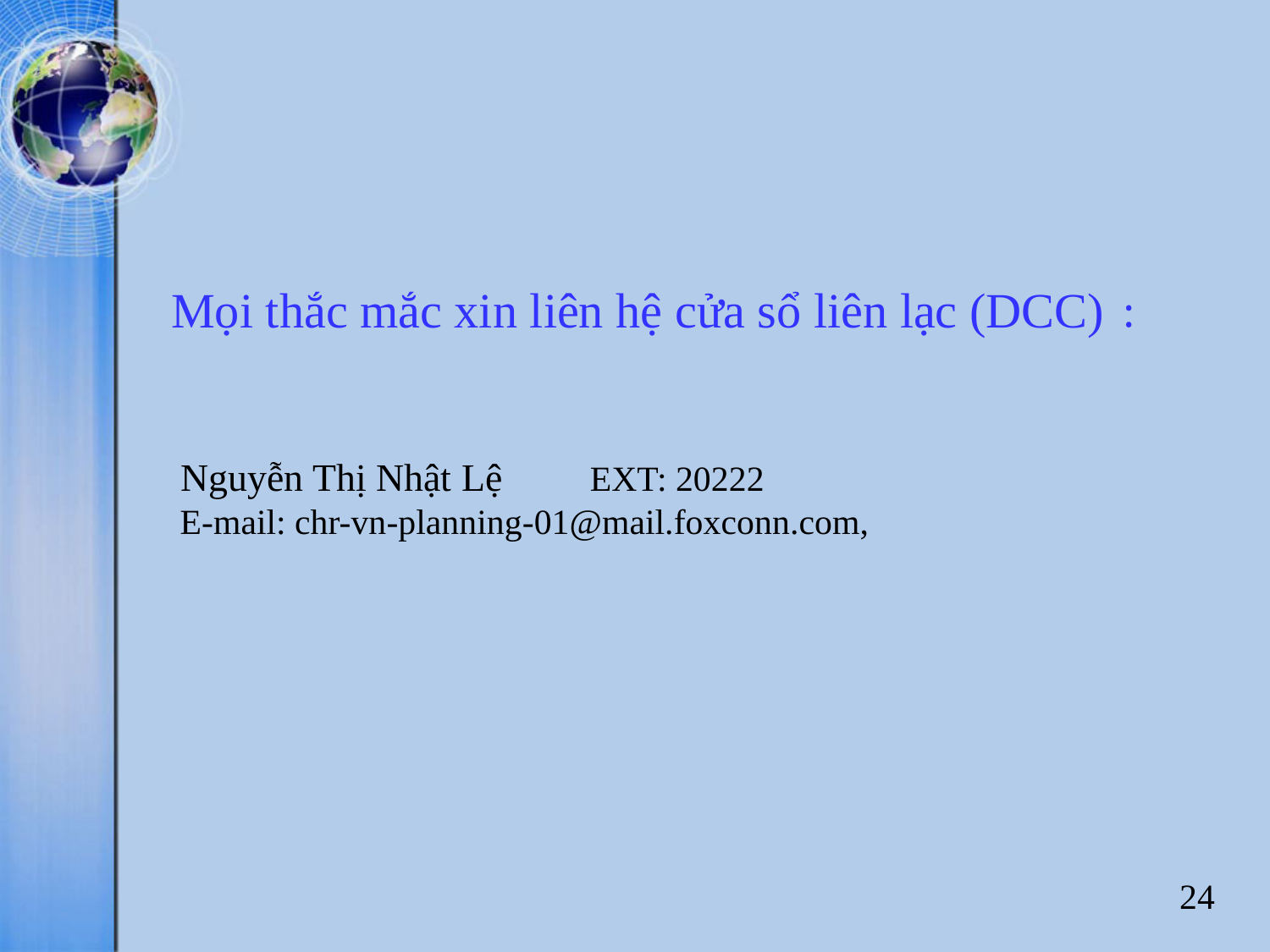

Mọi thắc mắc xin liên hệ cửa sổ liên lạc (DCC)﹕
 Nguyễn Thị Nhật Lệ         EXT: 20222
 E-mail: chr-vn-planning-01@mail.foxconn.com,
24